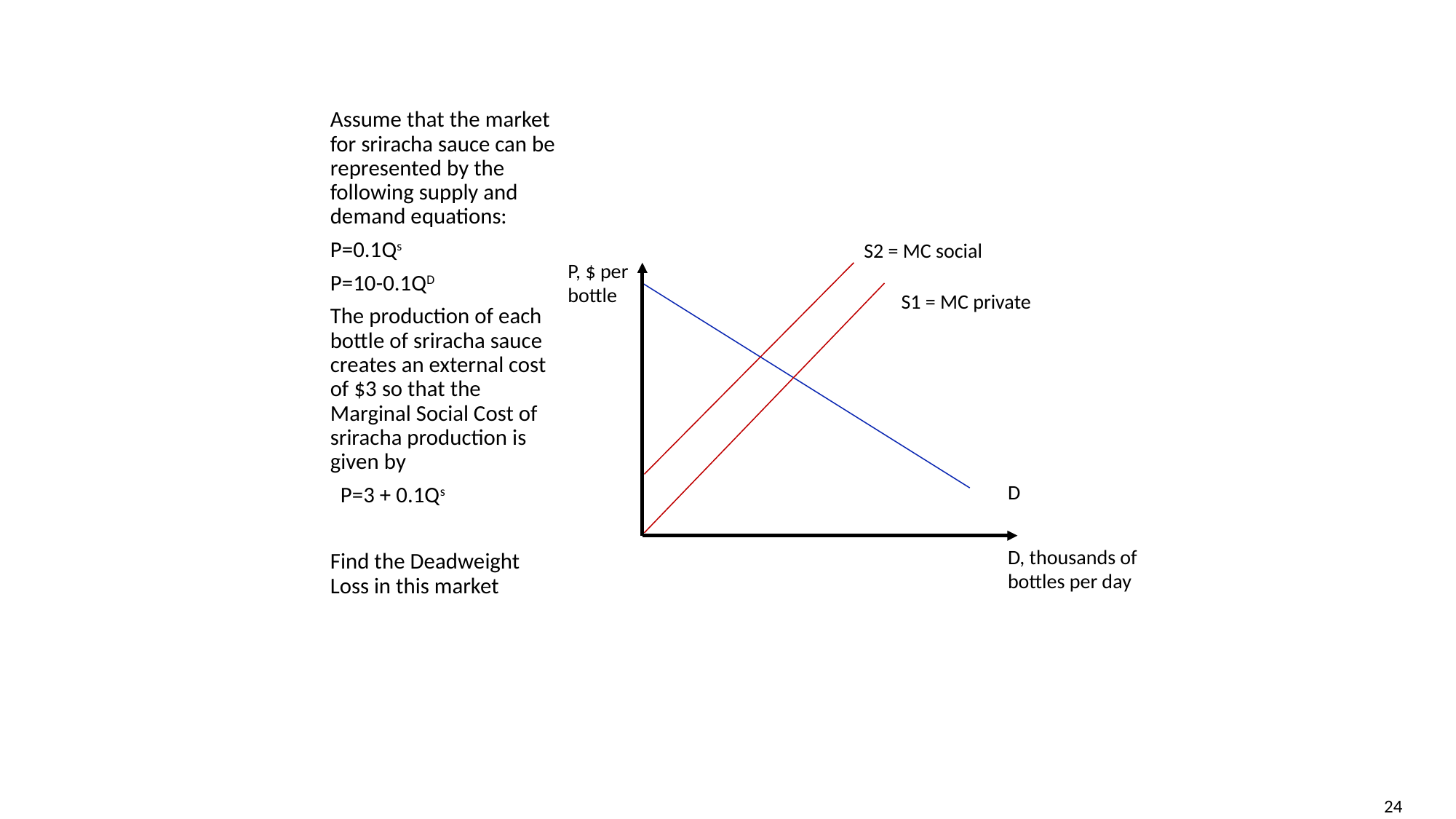

Assume that the market for sriracha sauce can be represented by the following supply and demand equations:
P=0.1Qs
P=10-0.1QD
The production of each bottle of sriracha sauce creates an external cost of $3 so that the Marginal Social Cost of sriracha production is given by
  P=3 + 0.1Qs

Find the Deadweight Loss in this market

S2 = MC social
P, $ per bottle
D, thousands of bottles per day
S1 = MC private
D